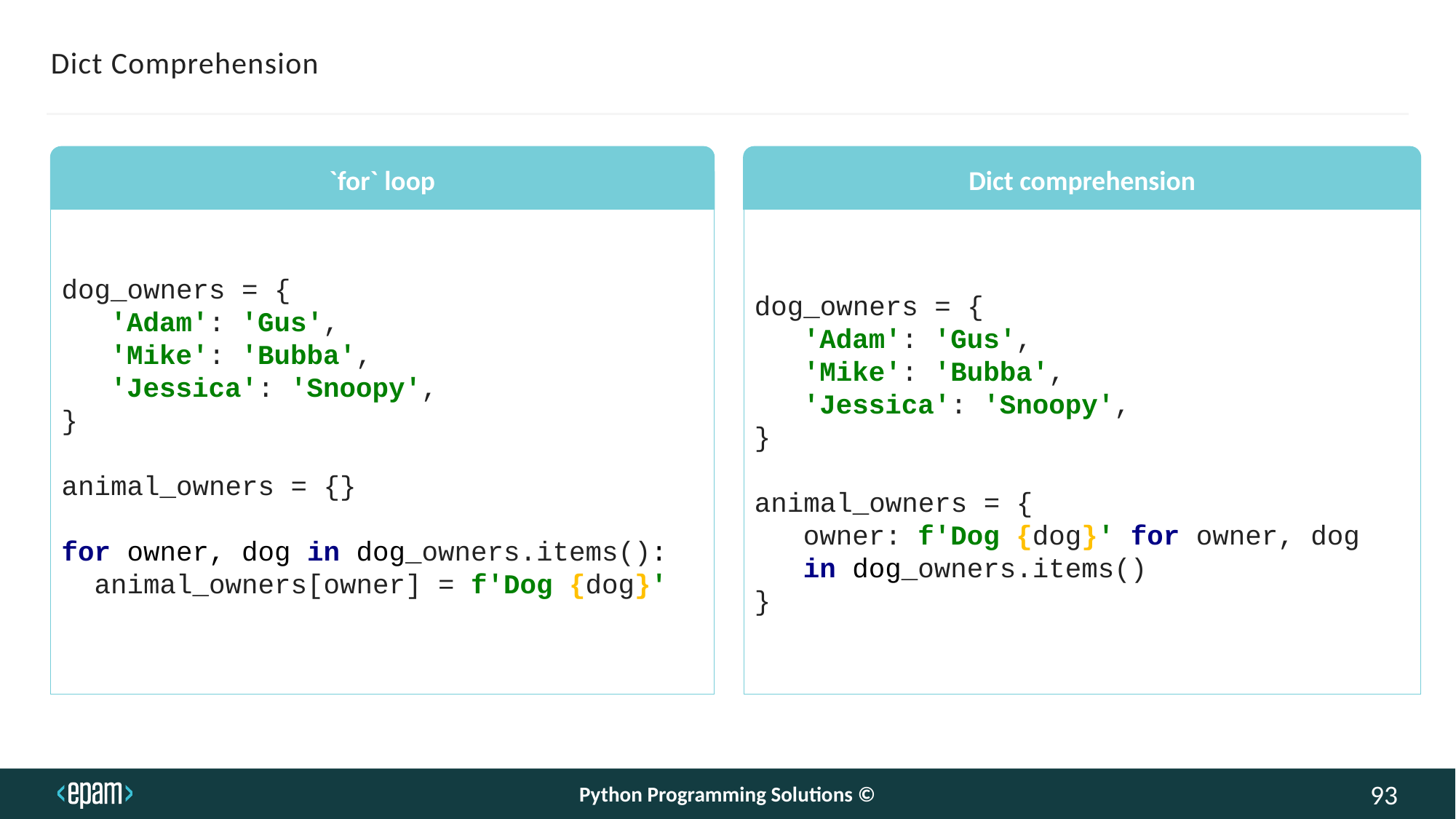

# Dict Comprehension
`for` loop
dog_owners = {
	'Adam': 'Gus',
	'Mike': 'Bubba',
	'Jessica': 'Snoopy',
}

animal_owners = {}

for owner, dog in dog_owners.items():
  animal_owners[owner] = f'Dog {dog}'
Dict comprehension
dog_owners = {
	'Adam': 'Gus',
	'Mike': 'Bubba',
	'Jessica': 'Snoopy',
}

animal_owners = {
	owner: f'Dog {dog}' for owner, dog
	in dog_owners.items()
}
Python Programming Solutions ©
Python Programming Solutions ©
93
93
Python Programming Solutions ©
93